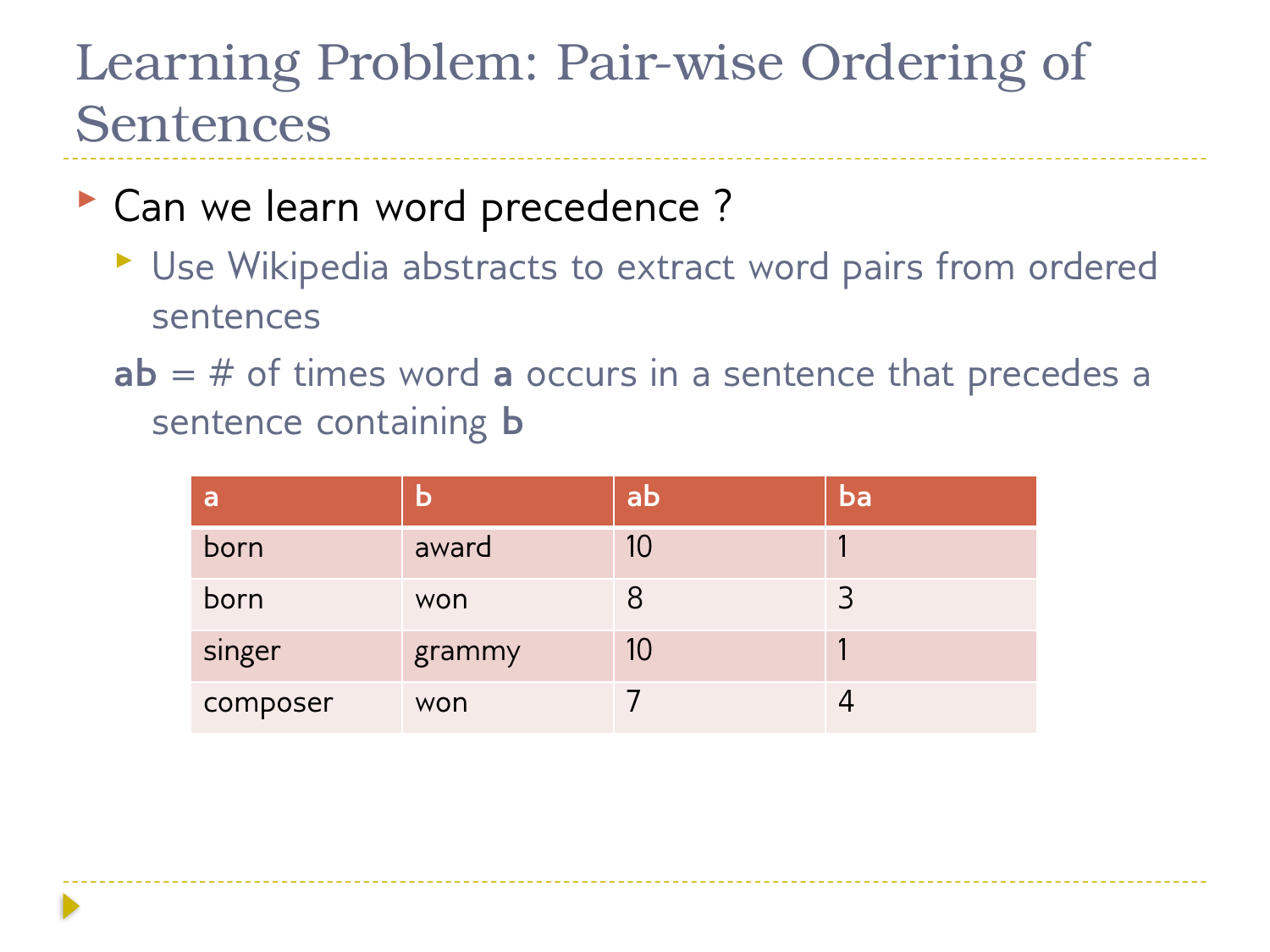

# Learning Problem: Pair-wise Ordering of Sentences
Can we learn word precedence ?
Use Wikipedia abstracts to extract word pairs from ordered sentences
ab = # of times word a occurs in a sentence that precedes a sentence containing b

| a | b | ab | ba |
| --- | --- | --- | --- |
| born | award | 10 | 1 |
| born | won | 8 | 3 |
| singer | grammy | 10 | 1 |
| composer | won | 7 | 4 |